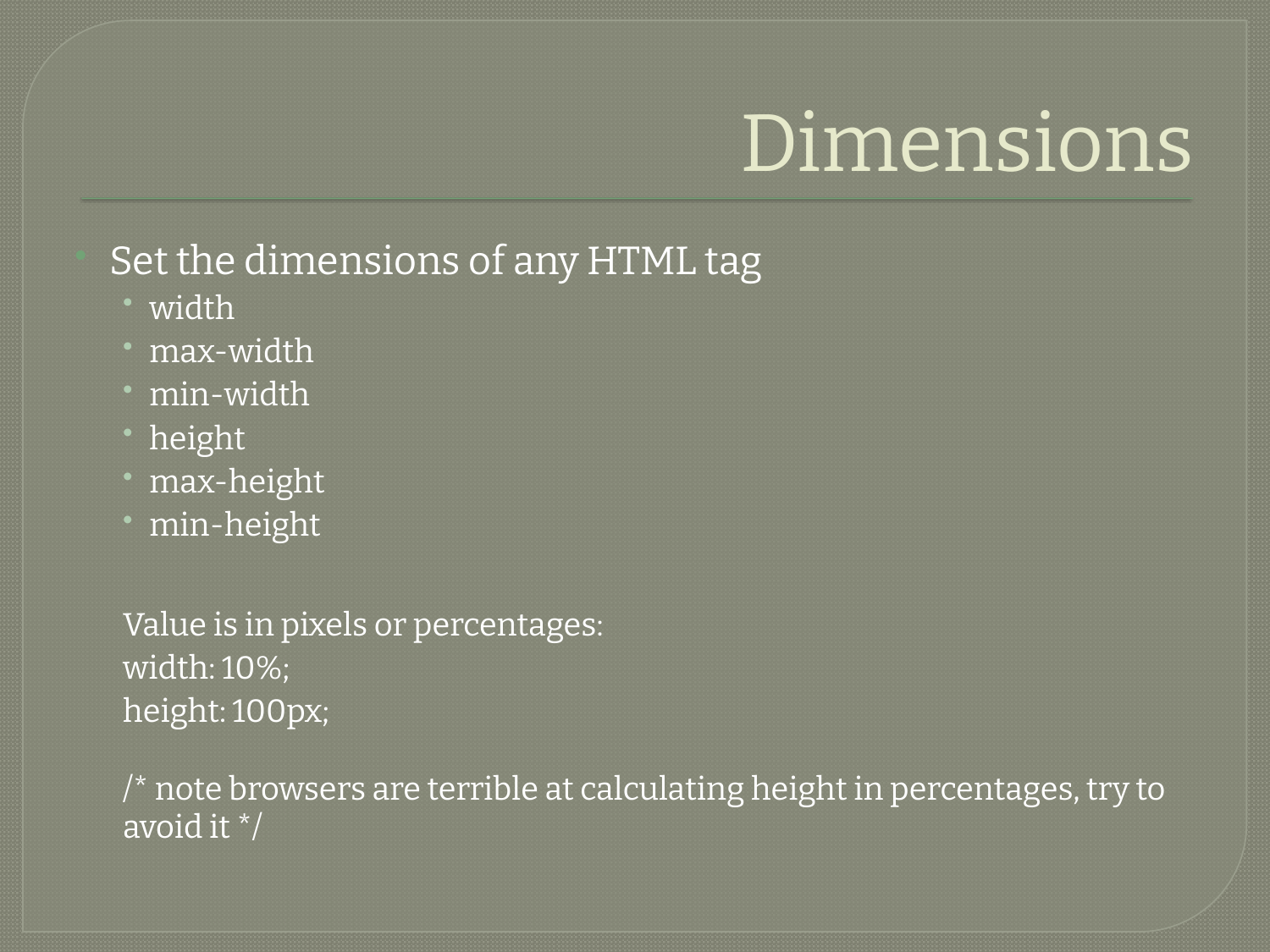

# Dimensions
Set the dimensions of any HTML tag
width
max-width
min-width
height
max-height
min-height

Value is in pixels or percentages:
	width: 10%;
	height: 100px;
/* note browsers are terrible at calculating height in percentages, try to avoid it */